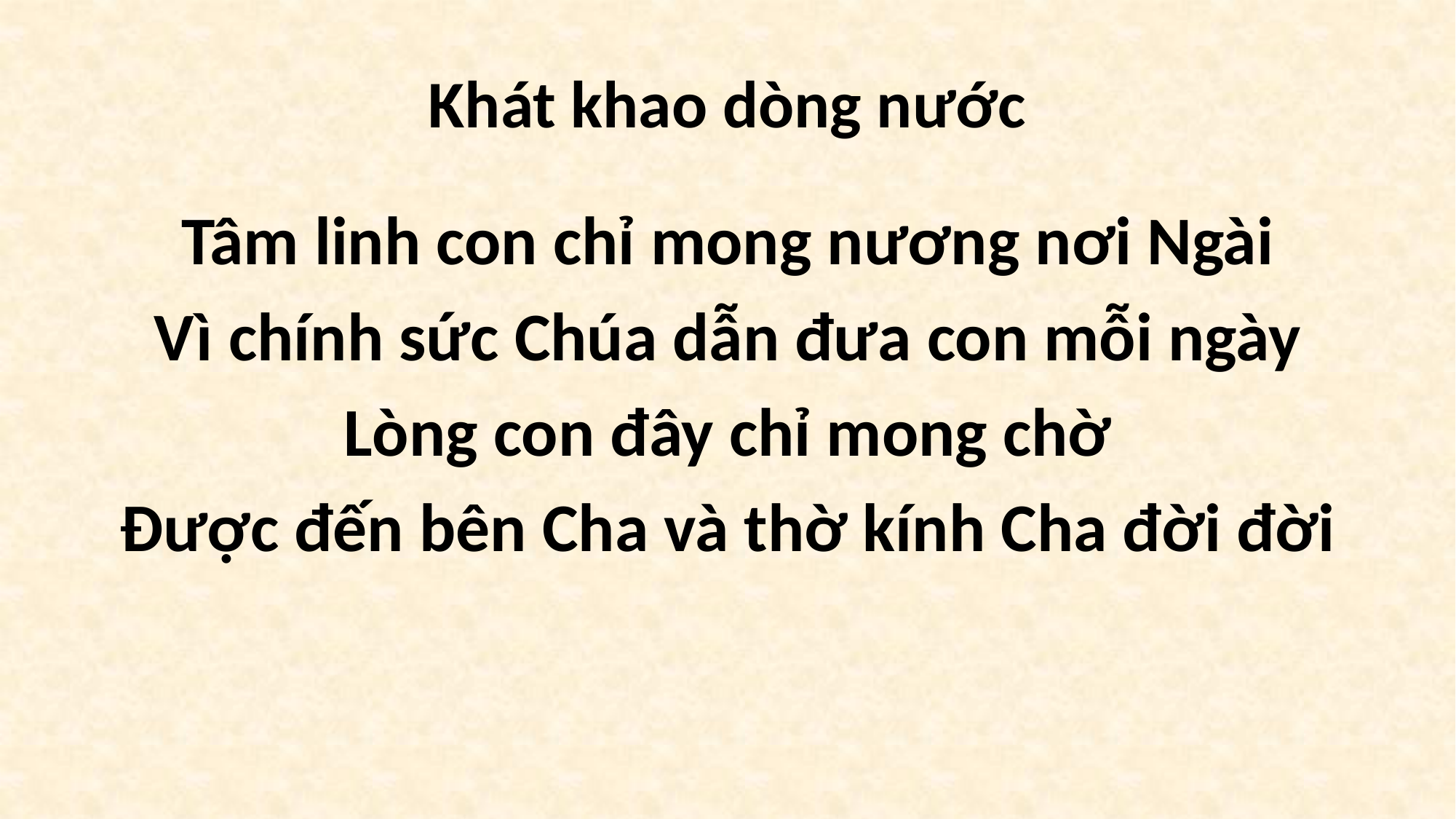

# Khát khao dòng nước
Tâm linh con chỉ mong nương nơi Ngài
Vì chính sức Chúa dẫn đưa con mỗi ngày
Lòng con đây chỉ mong chờ
Được đến bên Cha và thờ kính Cha đời đời